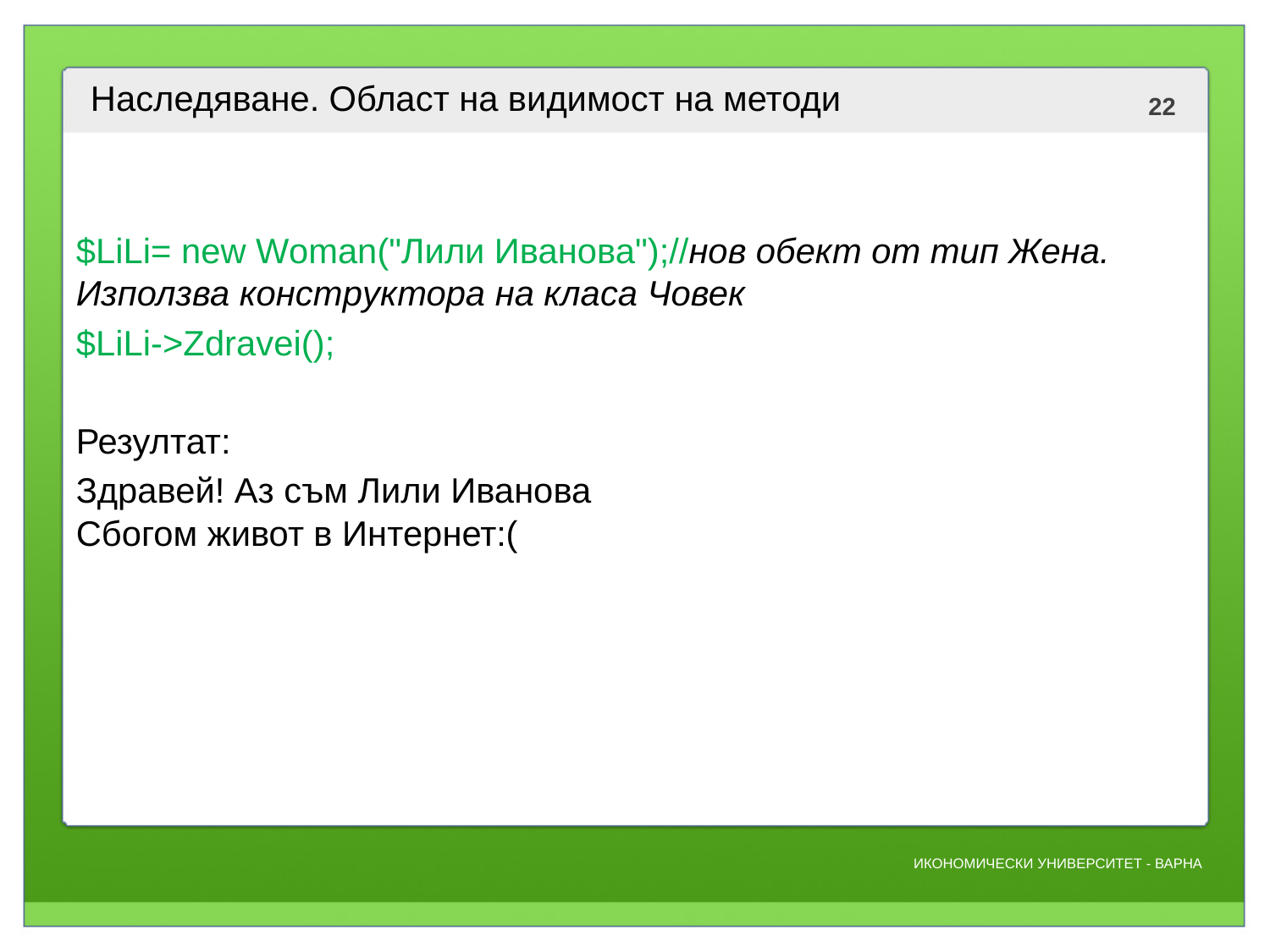

# Наследяване. Област на видимост на методи
$LiLi= new Woman("Лили Иванова");//нов обект от тип Жена. Използва конструктора на класа Човек
$LiLi->Zdravei();

Резултат:
Здравей! Аз съм Лили Иванова
Сбогом живот в Интернет:(